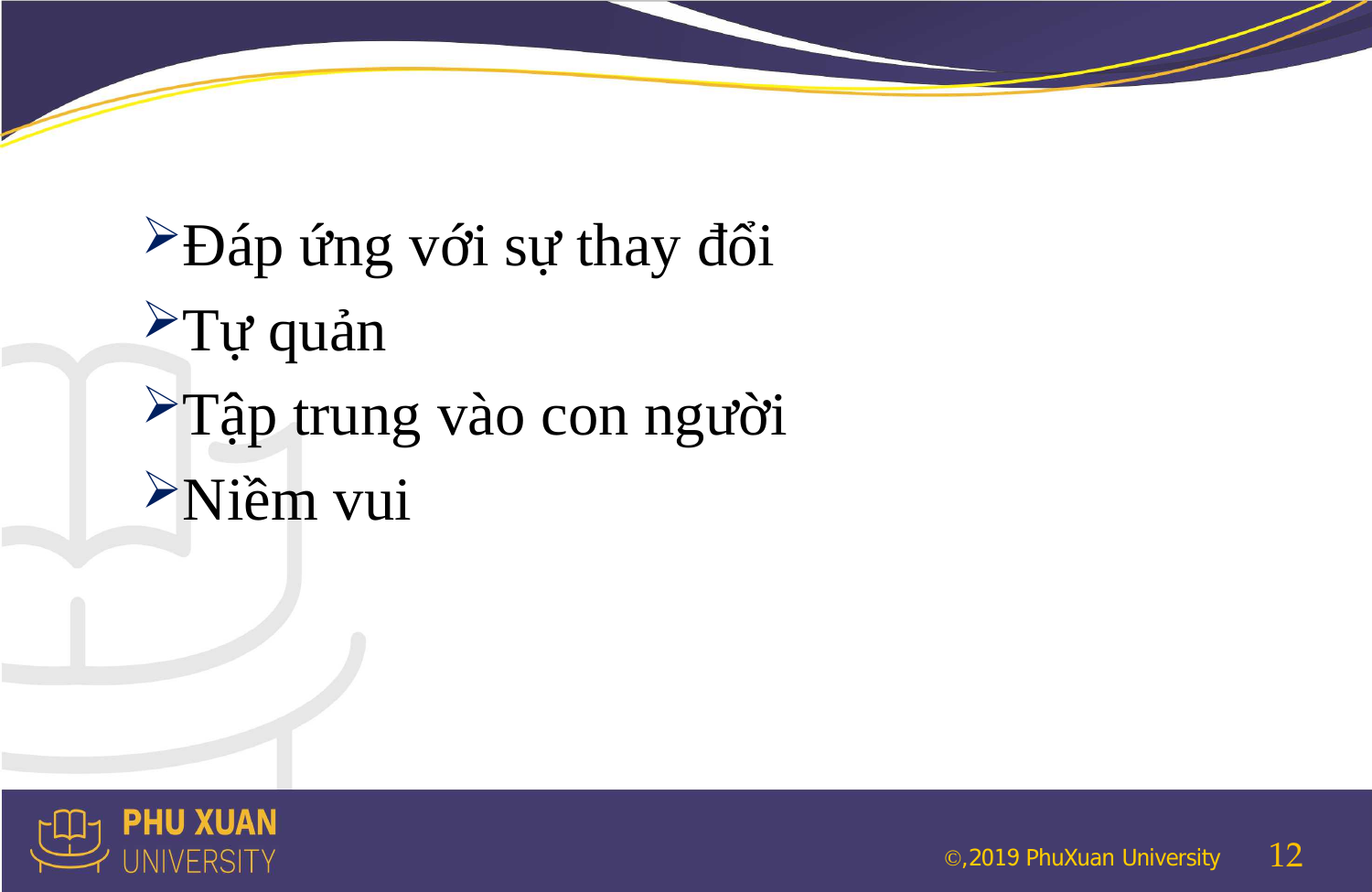

#
Đáp ứng với sự thay đổi
Tự quản
Tập trung vào con người
Niềm vui
12